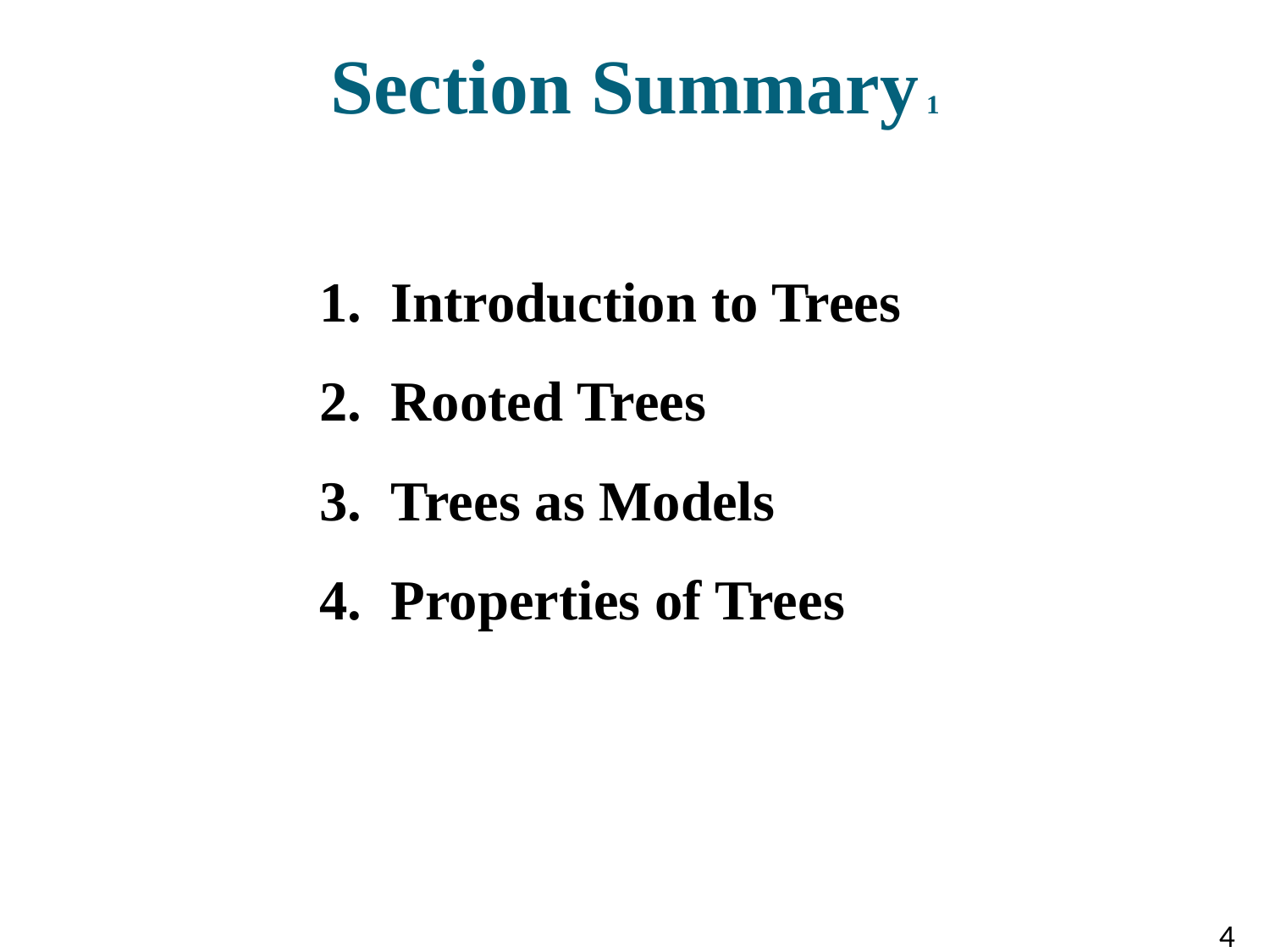

# Section Summary 1
Introduction to Trees
Rooted Trees
Trees as Models
Properties of Trees